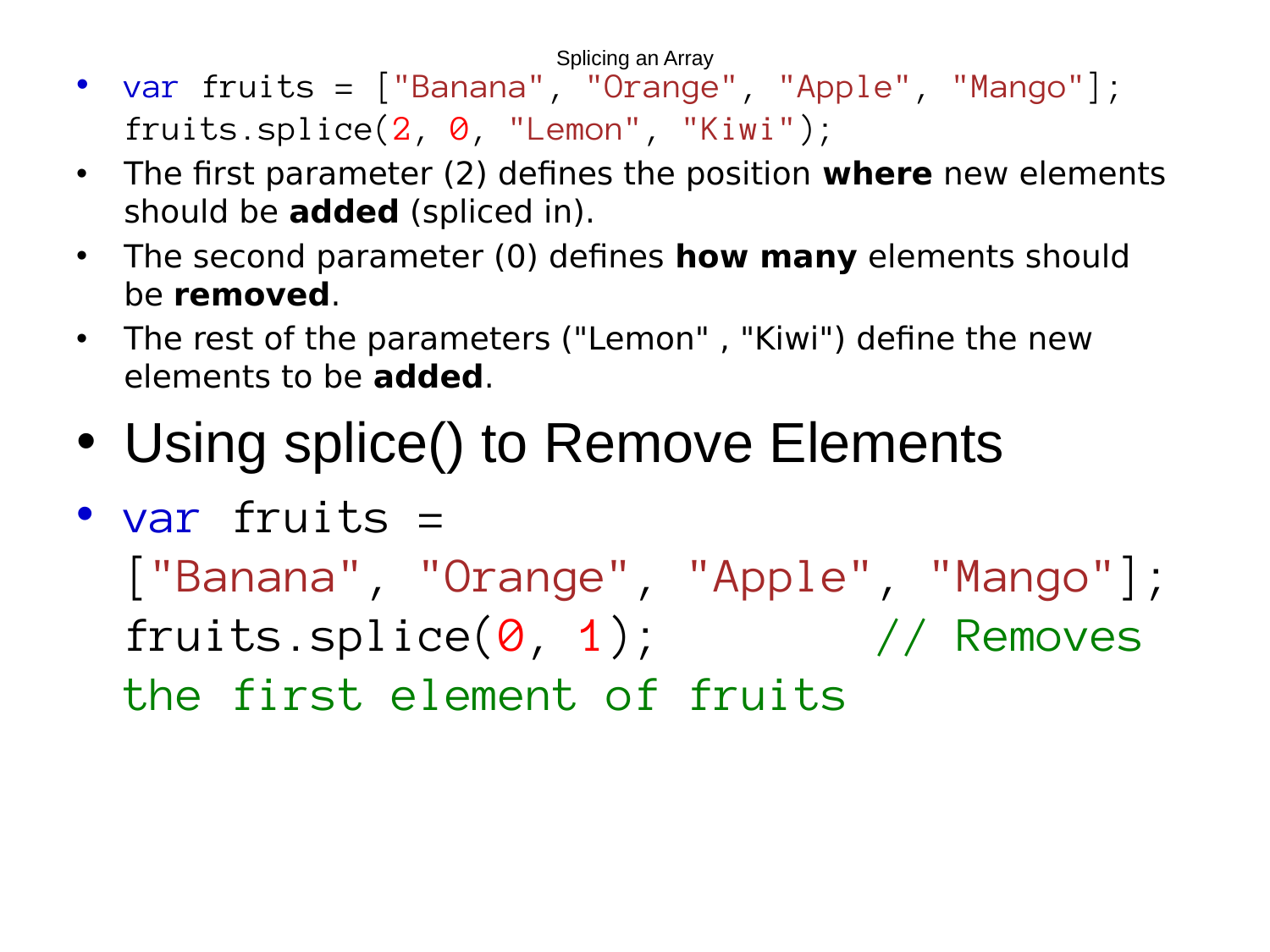

# Splicing an Array
var fruits = ["Banana", "Orange", "Apple", "Mango"];
fruits.splice(2, 0, "Lemon", "Kiwi");
The first parameter (2) defines the position where new elements should be added (spliced in).
The second parameter (0) defines how many elements should be removed.
The rest of the parameters ("Lemon" , "Kiwi") define the new elements to be added.
Using splice() to Remove Elements
var fruits = ["Banana", "Orange", "Apple", "Mango"];
fruits.splice(0, 1);        // Removes the first element of fruits